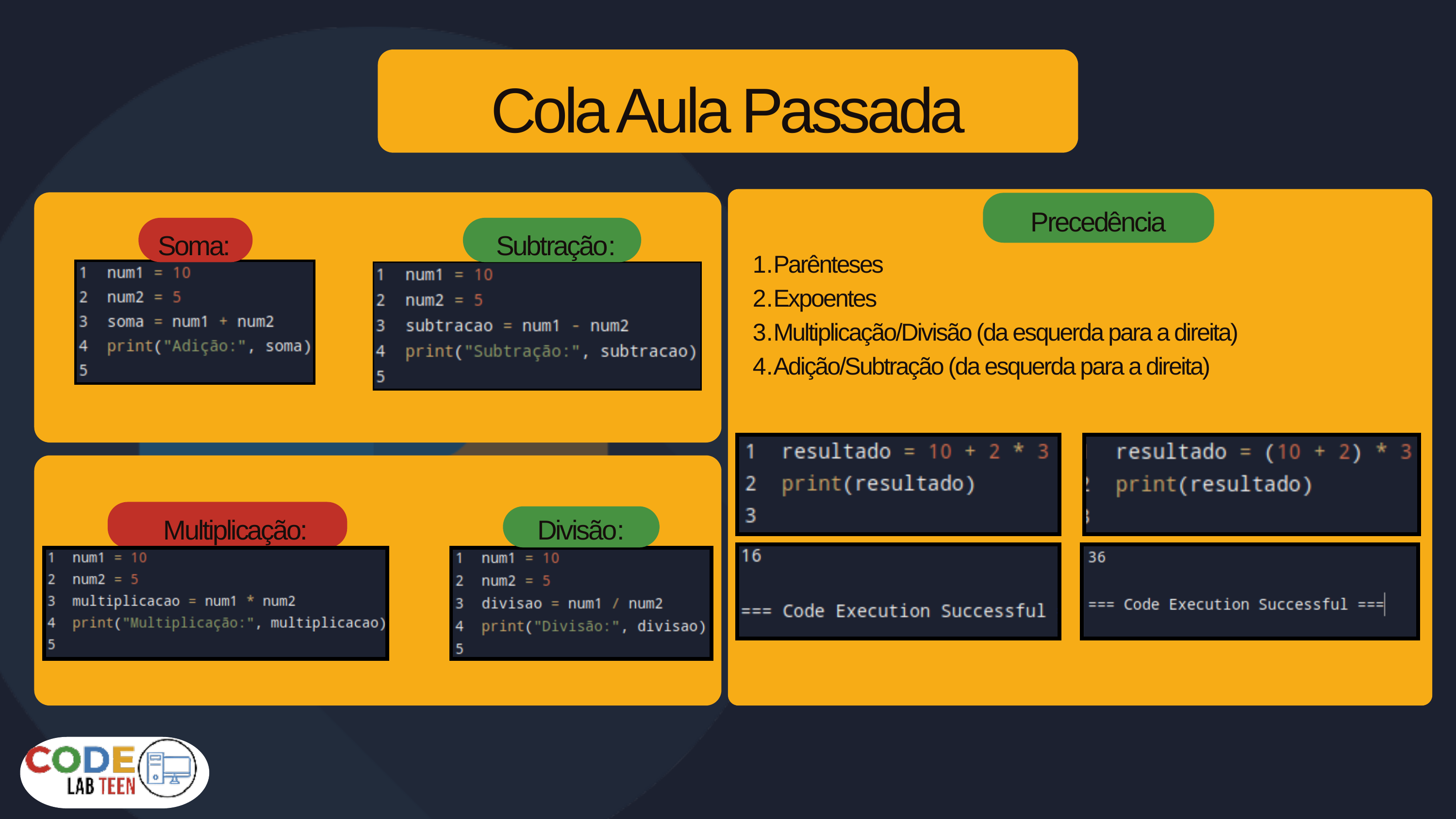

Cola Aula Passada

Precedência

Soma:
Subtração:
Parênteses
Expoentes
Multiplicação/Divisão (da esquerda para a direita)
Adição/Subtração (da esquerda para a direita)

Multiplicação:
Divisão: